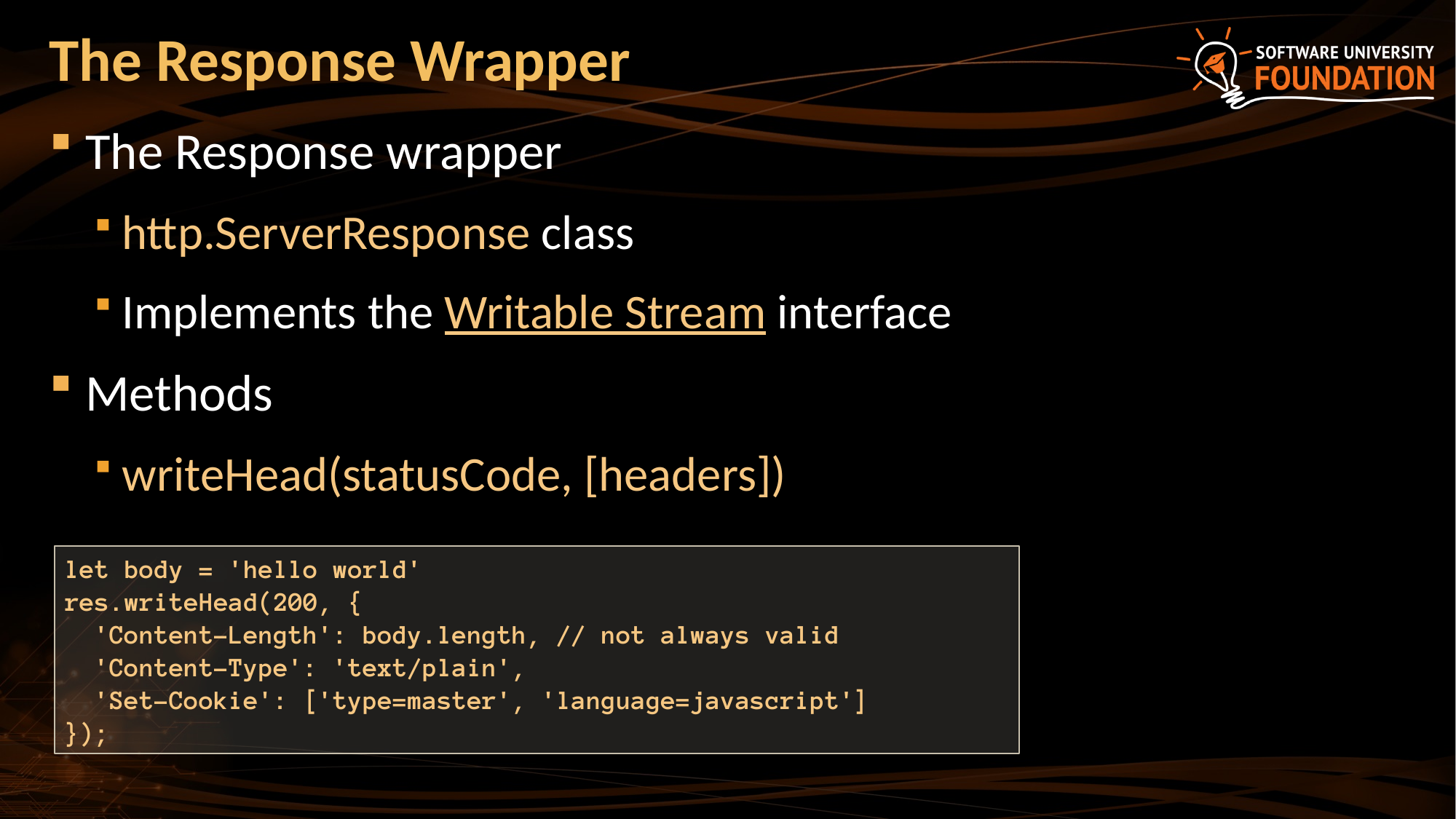

# The Response Wrapper
The Response wrapper
http.ServerResponse class
Implements the Writable Stream interface
Methods
writeHead(statusCode, [headers])
let body = 'hello world'
res.writeHead(200, {
  'Content-Length': body.length, // not always valid
  'Content-Type': 'text/plain',
  'Set-Cookie': ['type=master', 'language=javascript']
});